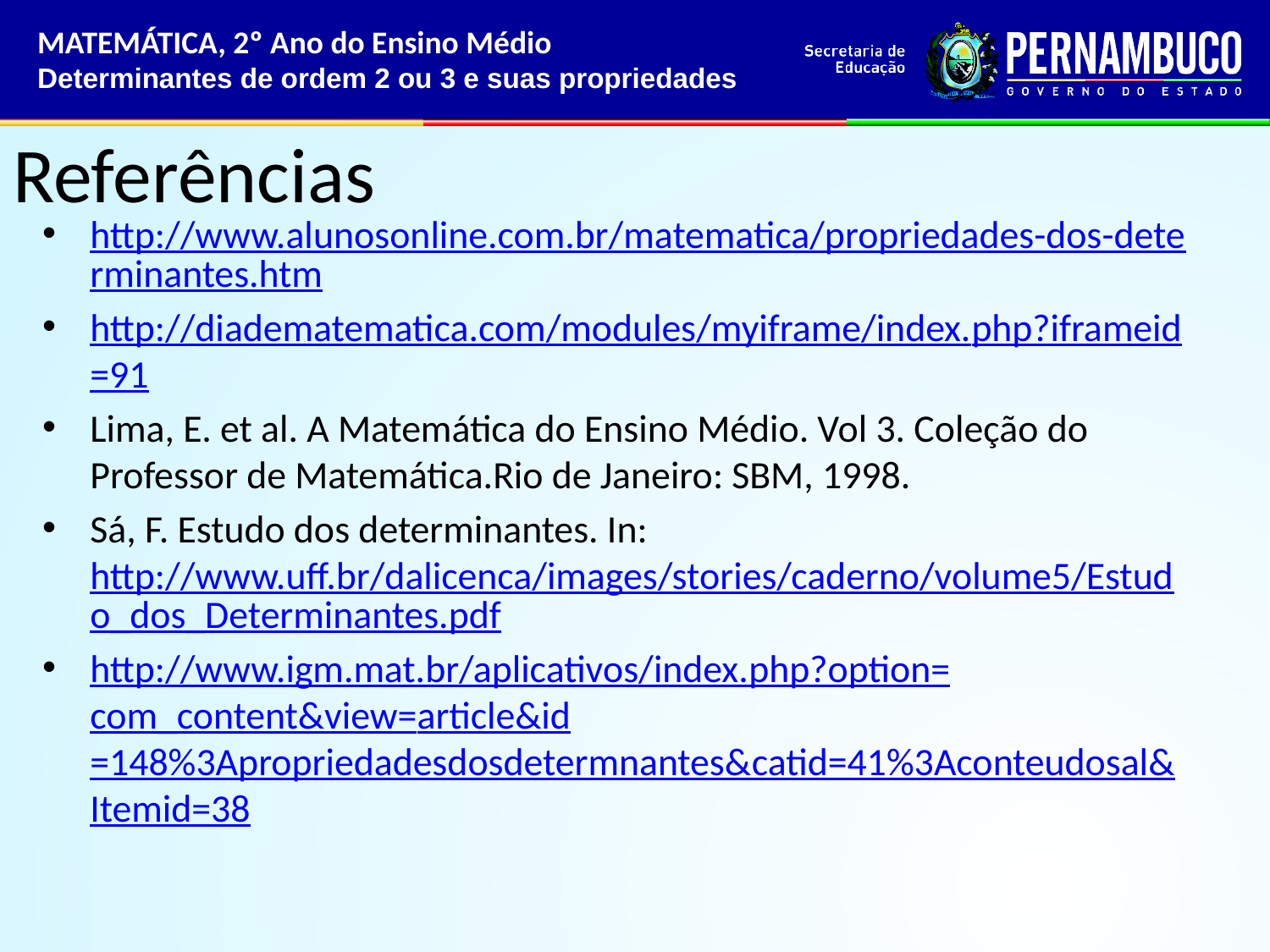

MATEMÁTICA, 2º Ano do Ensino Médio
Determinantes de ordem 2 ou 3 e suas propriedades
# Referências

http://www.alunosonline.com.br/matematica/propriedades-dos-determinantes.htm
http://diadematematica.com/modules/myiframe/index.php?iframeid=91
Lima, E. et al. A Matemática do Ensino Médio. Vol 3. Coleção do Professor de Matemática.Rio de Janeiro: SBM, 1998.
Sá, F. Estudo dos determinantes. In: http://www.uff.br/dalicenca/images/stories/caderno/volume5/Estudo_dos_Determinantes.pdf
http://www.igm.mat.br/aplicativos/index.php?option=com_content&view=article&id=148%3Apropriedadesdosdetermnantes&catid=41%3Aconteudosal&Itemid=38